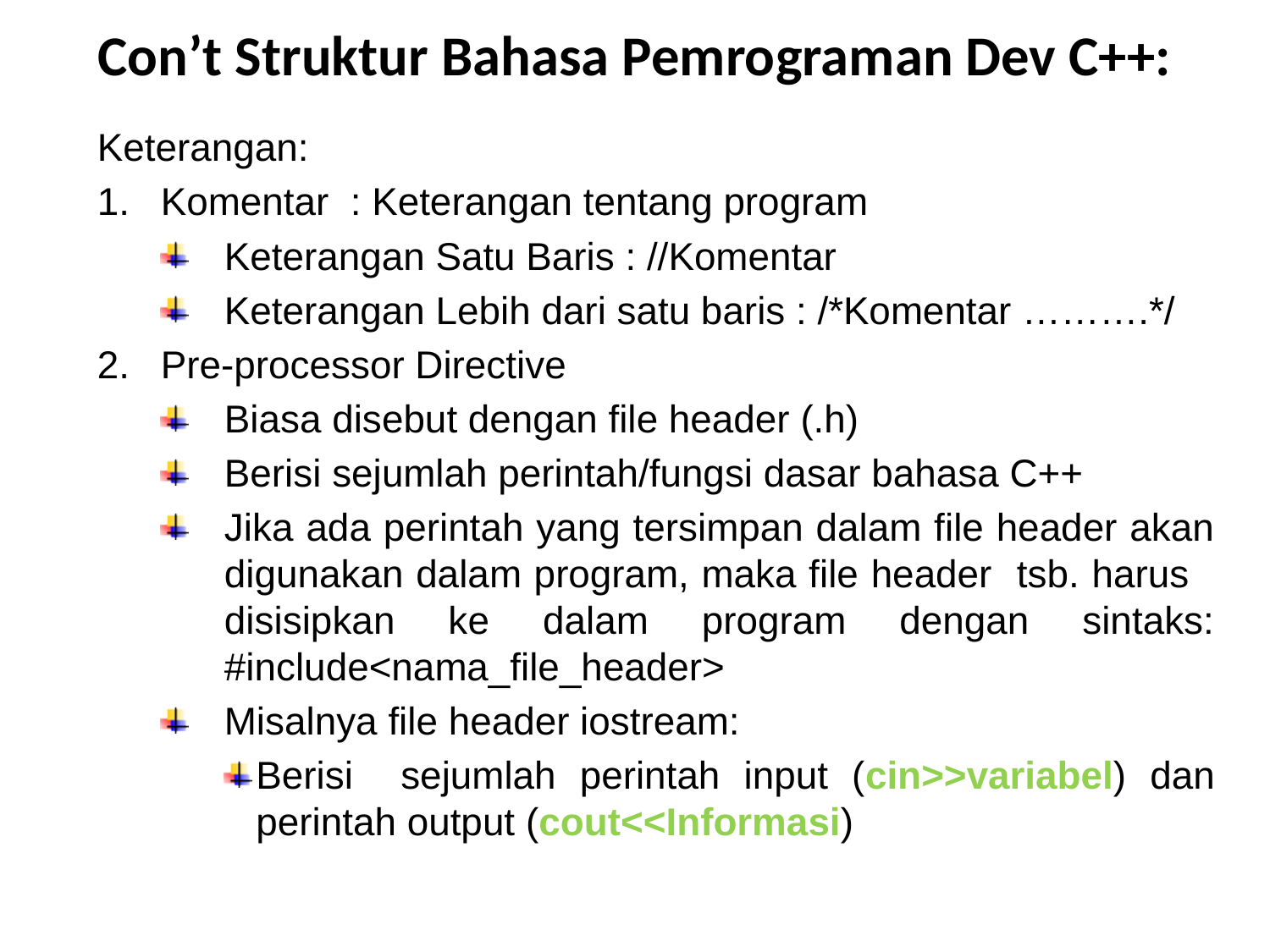

# Con’t Struktur Bahasa Pemrograman Dev C++:
Keterangan:
Komentar  : Keterangan tentang program
Keterangan Satu Baris : //Komentar
Keterangan Lebih dari satu baris : /*Komentar ……….*/
Pre-processor Directive
Biasa disebut dengan file header (.h)
Berisi sejumlah perintah/fungsi dasar bahasa C++
Jika ada perintah yang tersimpan dalam file header akan digunakan dalam program, maka file header  tsb. harus   disisipkan ke dalam program dengan sintaks: #include<nama_file_header>
Misalnya file header iostream:
Berisi  sejumlah perintah input (cin>>variabel) dan perintah output (cout<<Informasi)